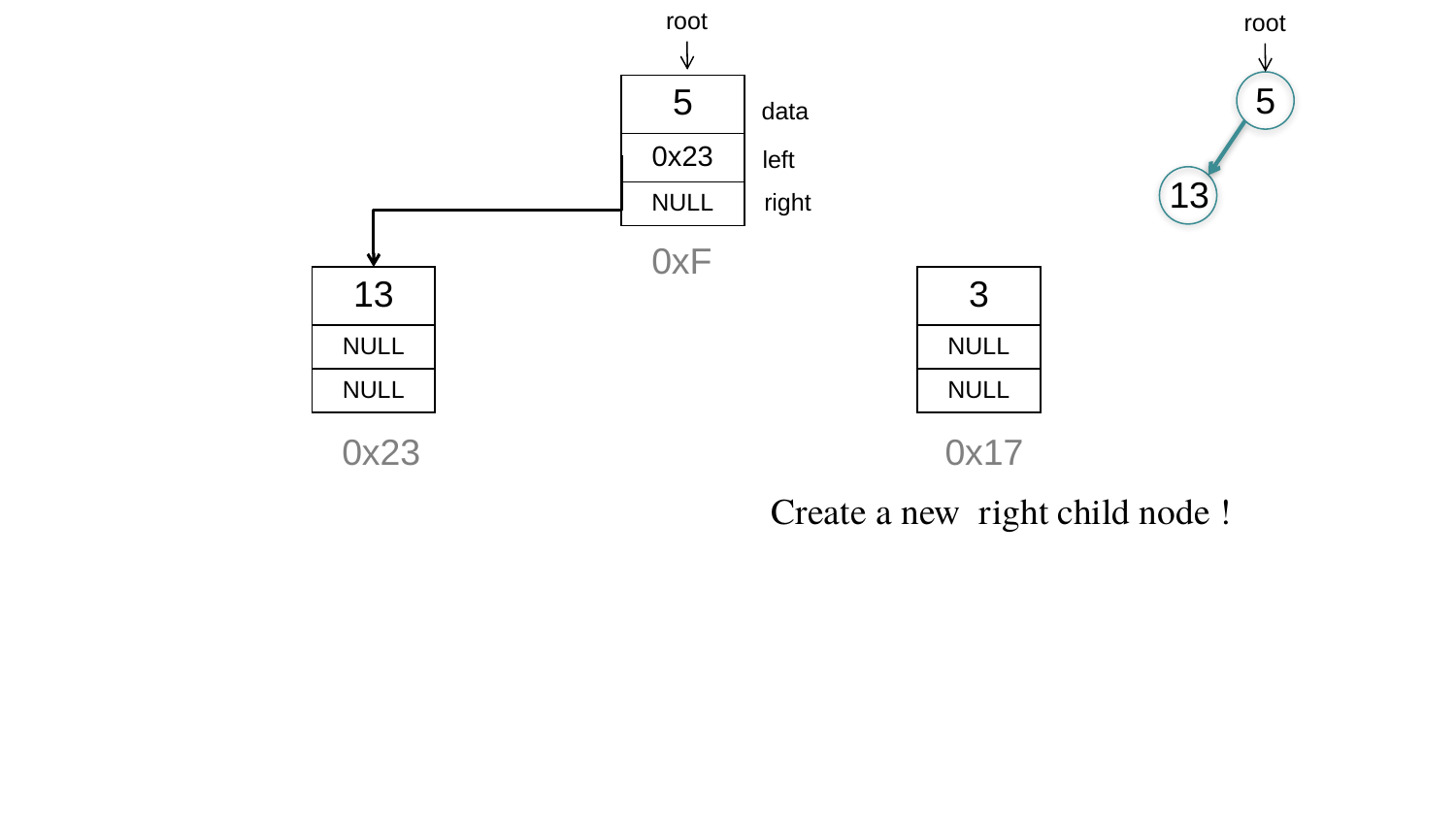

root
root
5

| 5 |
| --- |
| 0x23 |
| NULL |
data
left
13

right
0xF
| 13 |
| --- |
| NULL |
| NULL |
| 3 |
| --- |
| NULL |
| NULL |
0x23
0x17
Create a new  right child node !